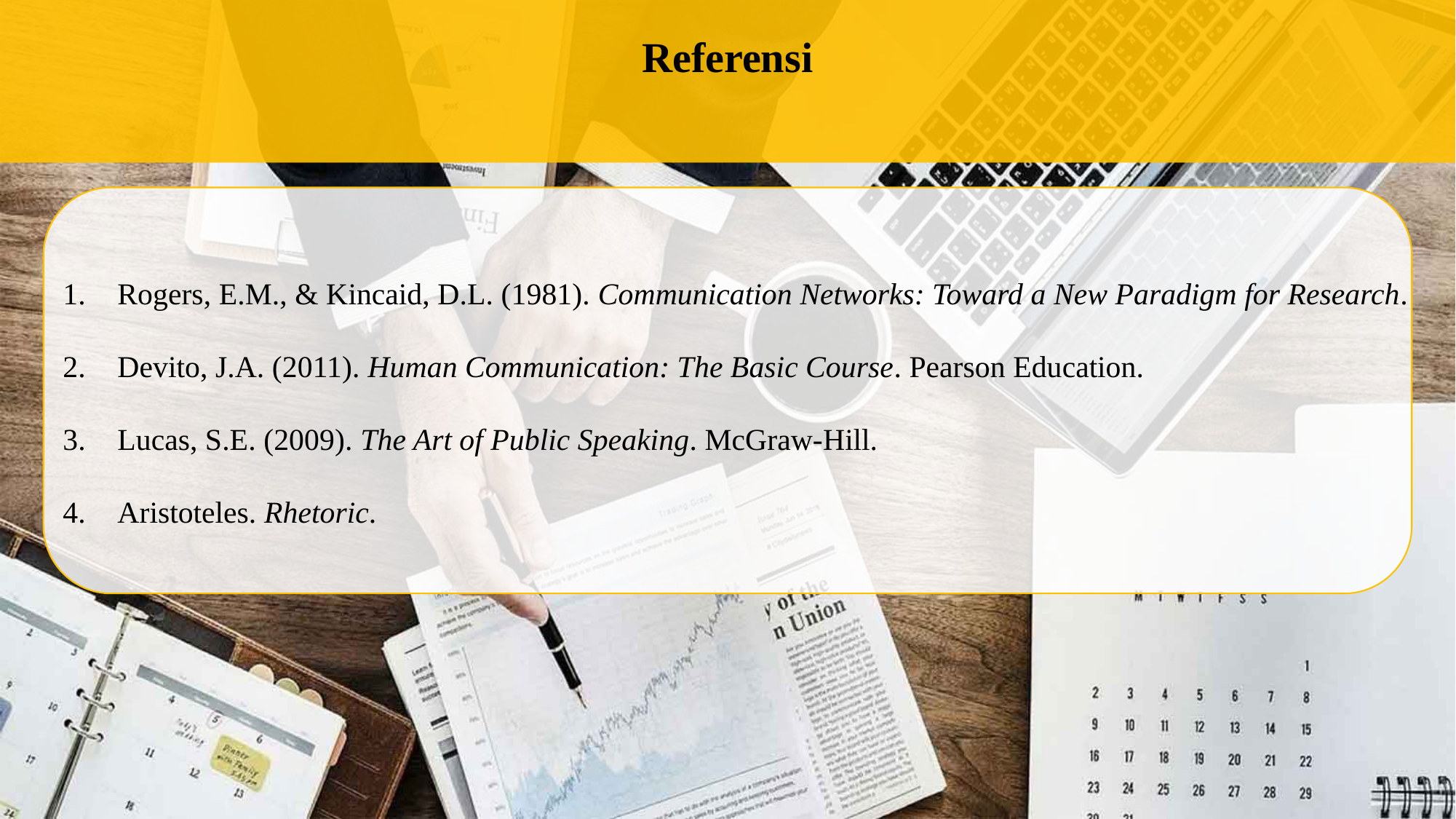

Referensi

Rogers, E.M., & Kincaid, D.L. (1981). Communication Networks: Toward a New Paradigm for Research.
Devito, J.A. (2011). Human Communication: The Basic Course. Pearson Education.
Lucas, S.E. (2009). The Art of Public Speaking. McGraw-Hill.
Aristoteles. Rhetoric.